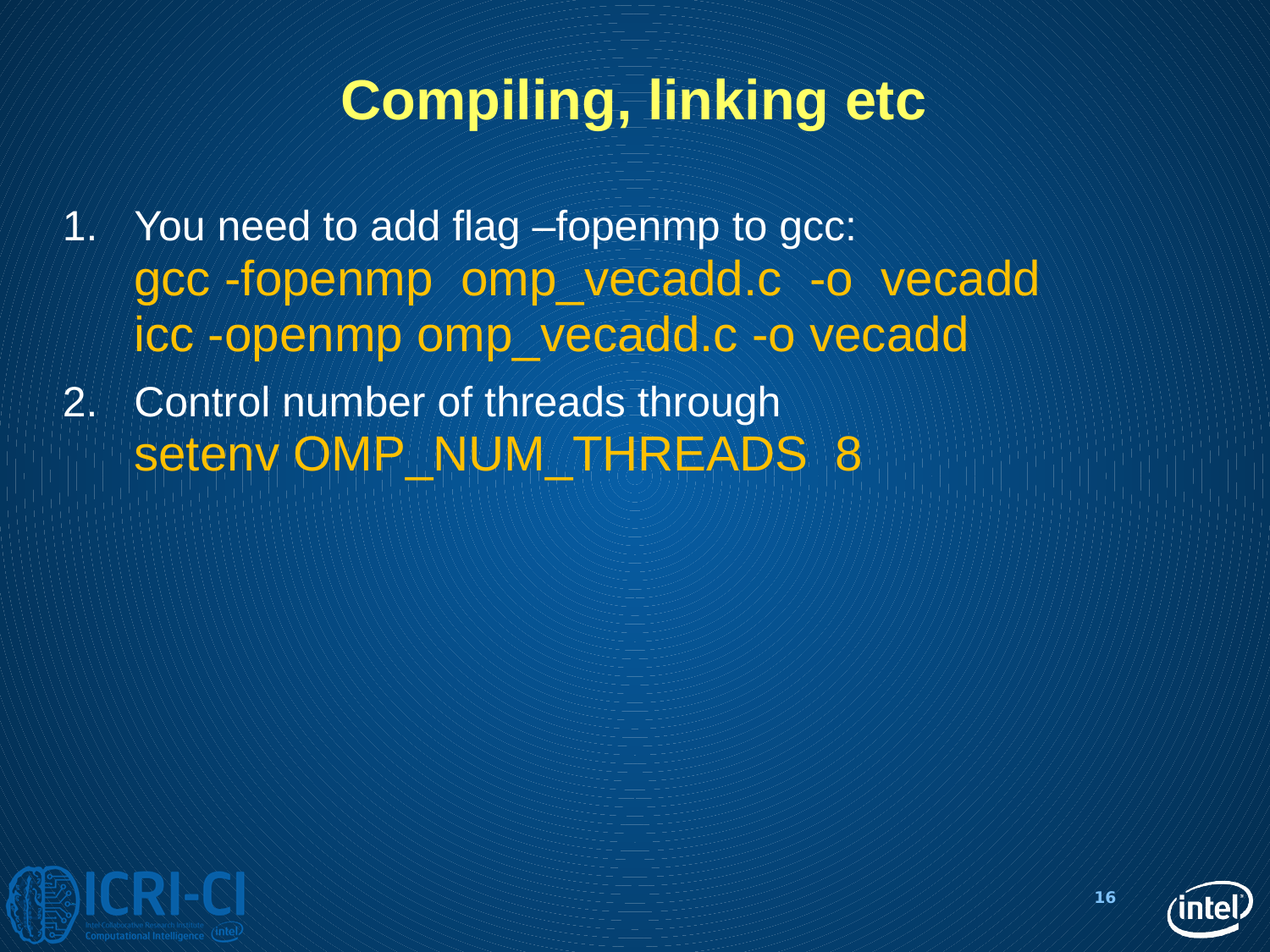

# Compiling, linking etc
You need to add flag –fopenmp to gcc:
gcc -fopenmp  omp_vecadd.c  -o  vecadd
icc -openmp omp_vecadd.c -o vecadd
Control number of threads through
setenv OMP_NUM_THREADS  8